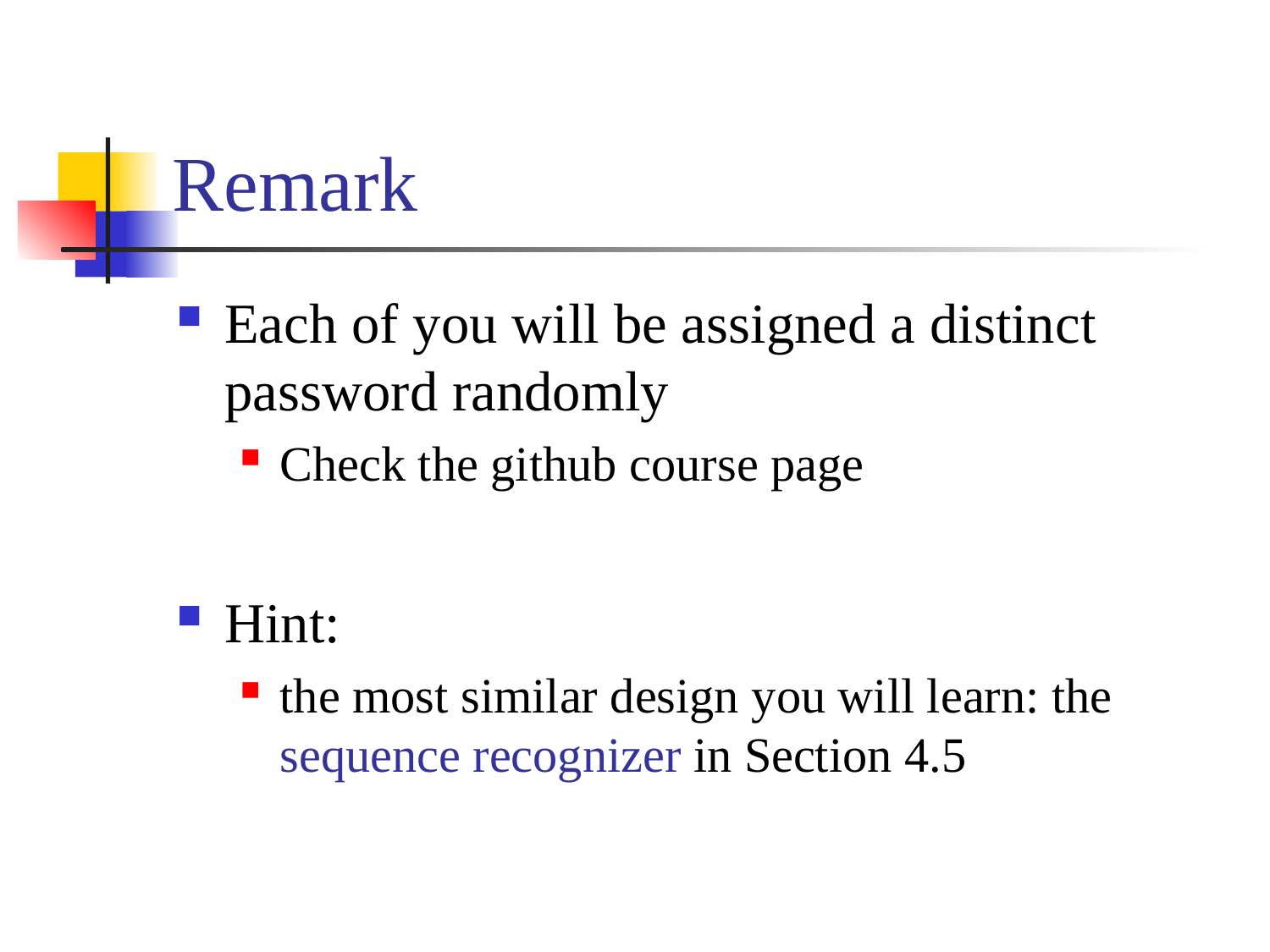

# Remark
Each of you will be assigned a distinct password randomly
Check the github course page

Hint:
the most similar design you will learn: the sequence recognizer in Section 4.5